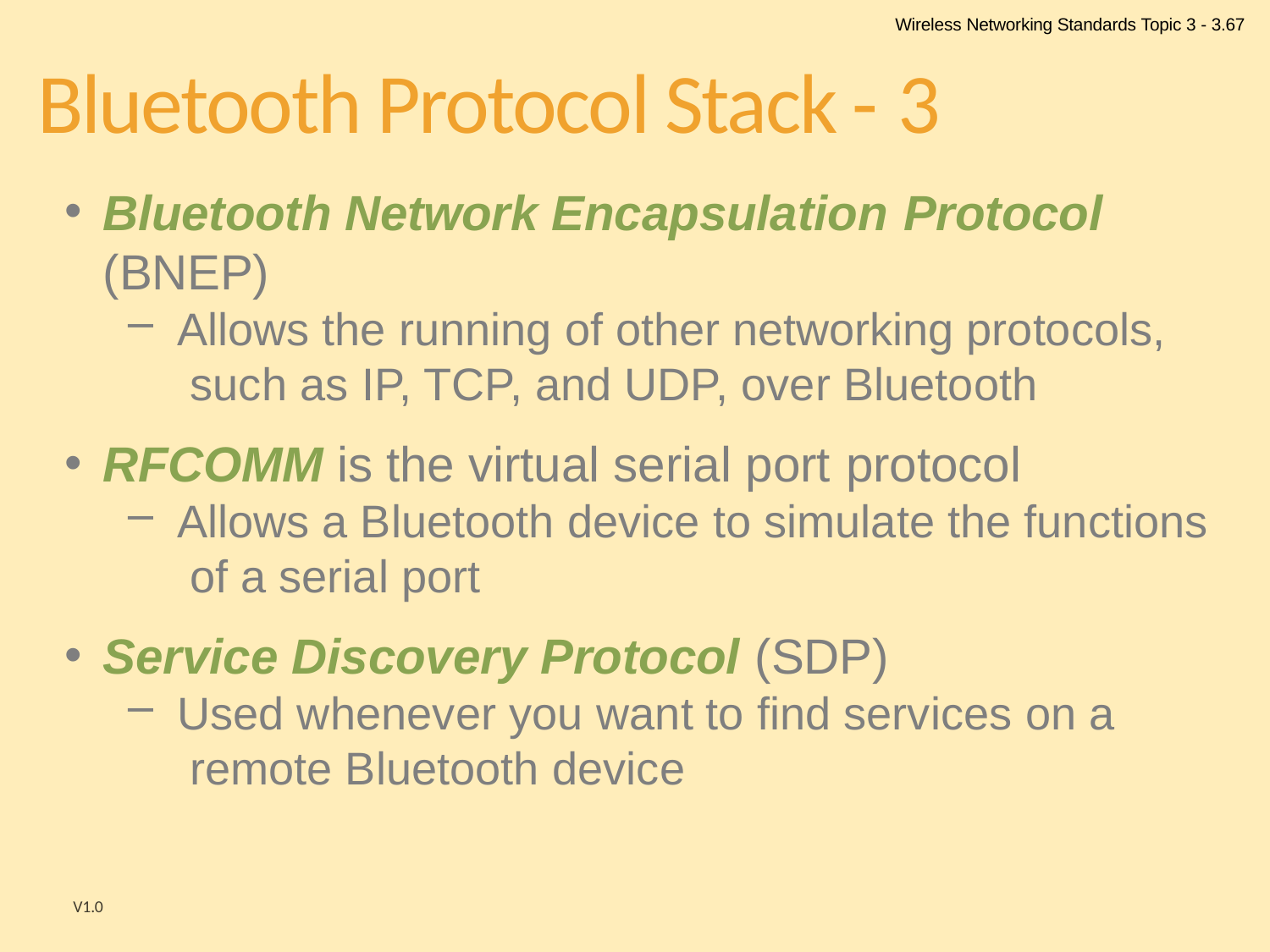

Wireless Networking Standards Topic 3 - 3.67
# Bluetooth Protocol Stack - 3
Bluetooth Network Encapsulation Protocol
(BNEP)
Allows the running of other networking protocols,  such as IP, TCP, and UDP, over Bluetooth
RFCOMM is the virtual serial port protocol
Allows a Bluetooth device to simulate the functions  of a serial port
Service Discovery Protocol (SDP)
Used whenever you want to find services on a  remote Bluetooth device
V1.0